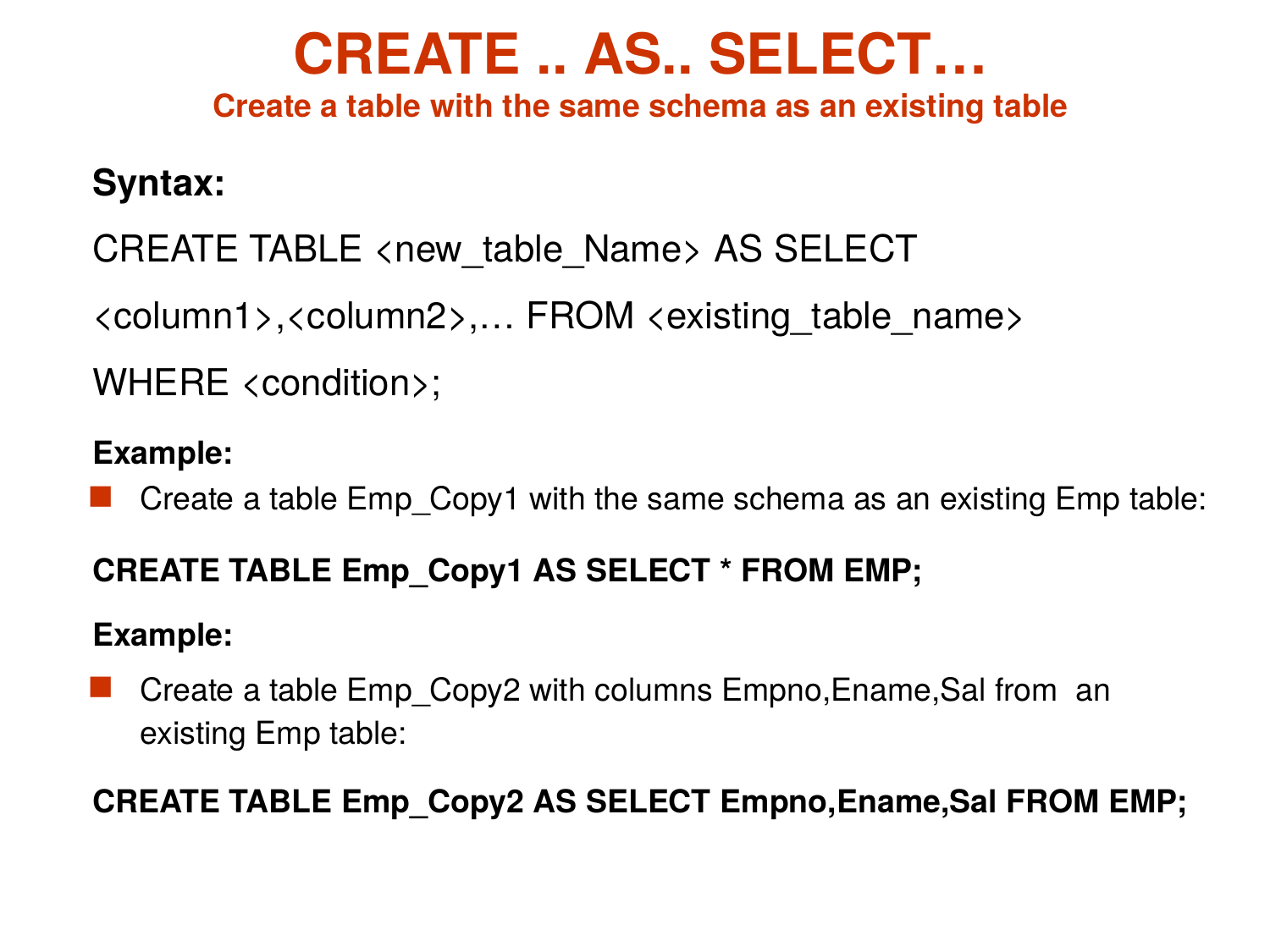

# CREATE .. AS.. SELECT… Create a table with the same schema as an existing table
Syntax:
CREATE TABLE <new_table_Name> AS SELECT <column1>,<column2>,… FROM <existing_table_name> WHERE <condition>;
Example:
Create a table Emp_Copy1 with the same schema as an existing Emp table:

CREATE TABLE Emp_Copy1 AS SELECT * FROM EMP;

Example:
Create a table Emp_Copy2 with columns Empno,Ename,Sal from  an existing Emp table:
CREATE TABLE Emp_Copy2 AS SELECT Empno,Ename,Sal FROM EMP;